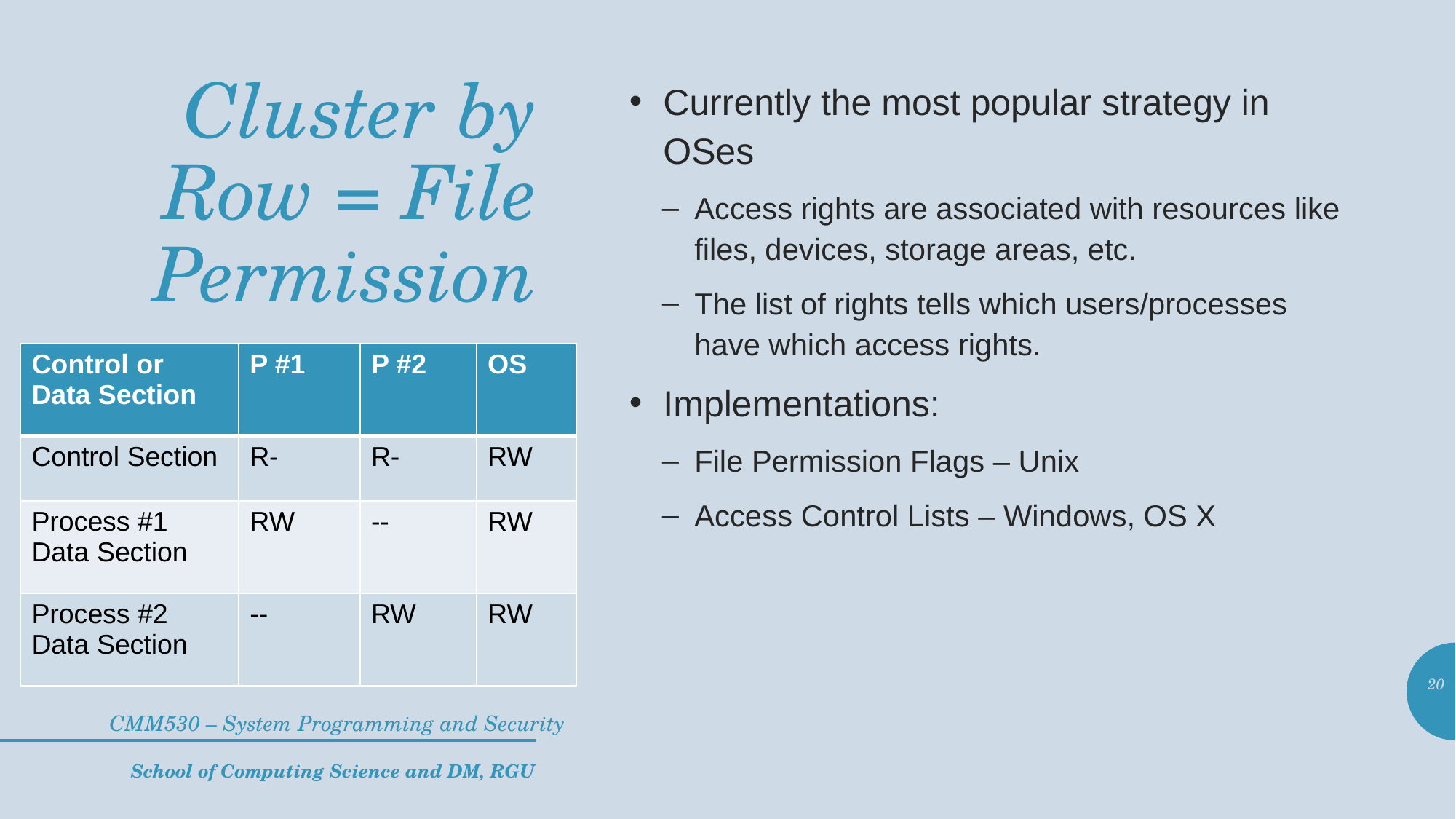

# Cluster by Row = File Permission
Currently the most popular strategy in OSes
Access rights are associated with resources like files, devices, storage areas, etc.
The list of rights tells which users/processes have which access rights.
Implementations:
File Permission Flags – Unix
Access Control Lists – Windows, OS X
| Control or Data Section | P #1 | P #2 | OS |
| --- | --- | --- | --- |
| Control Section | R- | R- | RW |
| Process #1 Data Section | RW | -- | RW |
| Process #2 Data Section | -- | RW | RW |
20